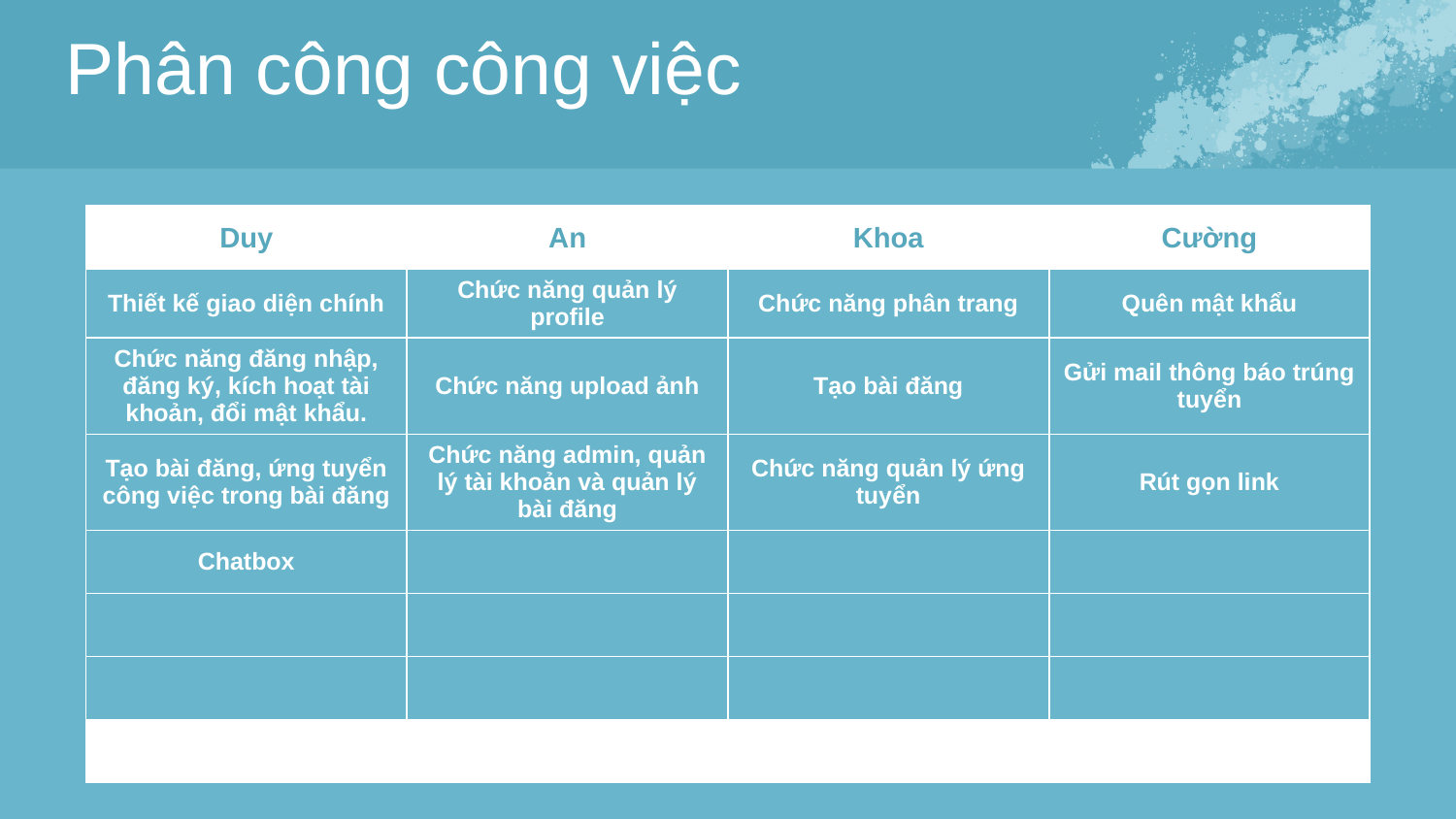

Phân công công việc
| Duy | An | Khoa | Cường |
| --- | --- | --- | --- |
| Thiết kế giao diện chính | Chức năng quản lý profile | Chức năng phân trang | Quên mật khẩu |
| Chức năng đăng nhập, đăng ký, kích hoạt tài khoản, đổi mật khẩu. | Chức năng upload ảnh | Tạo bài đăng | Gửi mail thông báo trúng tuyển |
| Tạo bài đăng, ứng tuyển công việc trong bài đăng | Chức năng admin, quản lý tài khoản và quản lý bài đăng | Chức năng quản lý ứng tuyển | Rút gọn link |
| Chatbox |  |  |  |
|  |  |  |  |
|  |  |  |  |
|  |  |  |  |